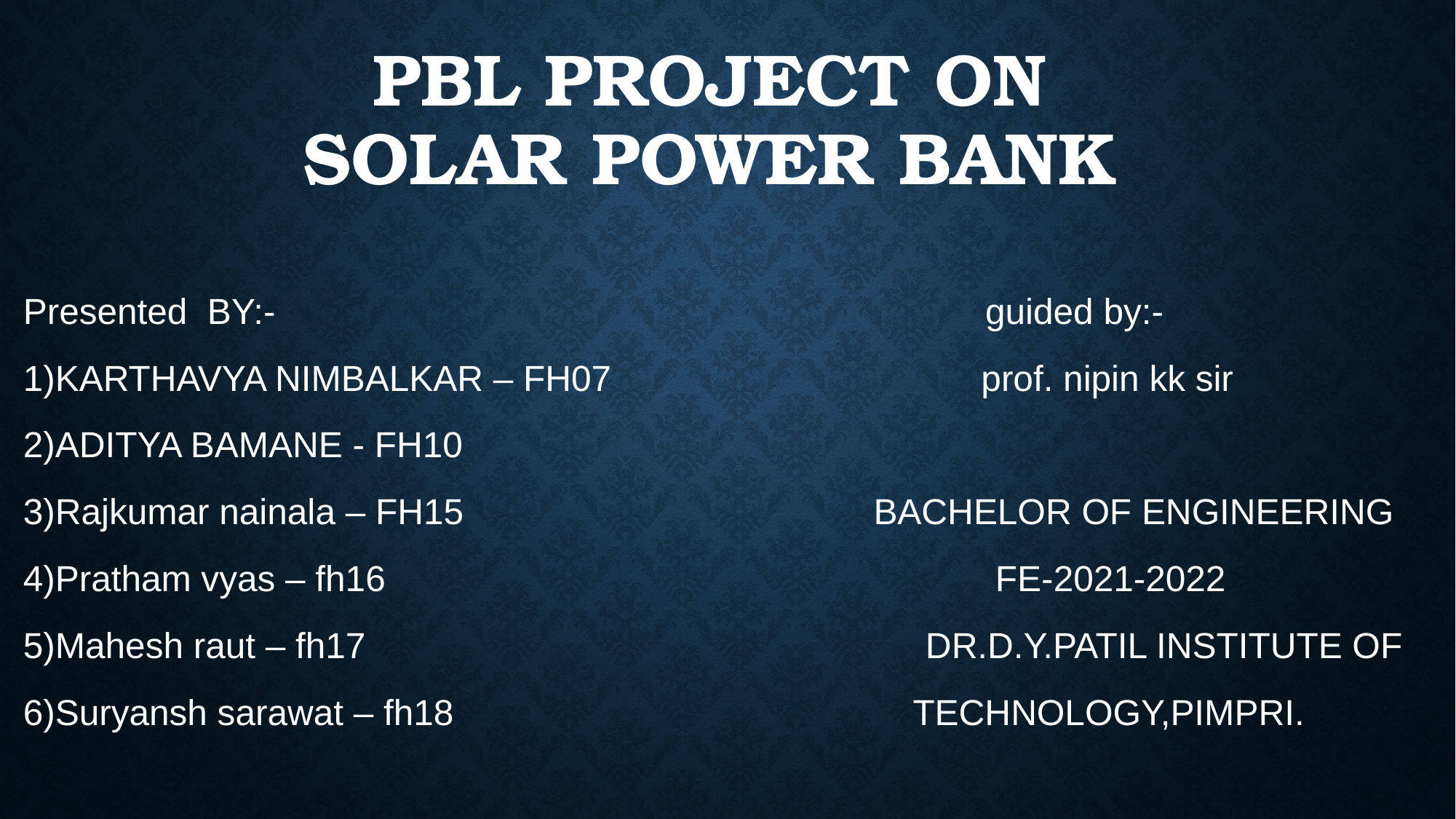

# Pbl project on Solar power bank
Presented  BY:-                                                                       guided by:-
1)KARTHAVYA NIMBALKAR – FH07                                     prof. nipin kk sir
2)ADITYA BAMANE - FH10
3)Rajkumar nainala – FH15                                         BACHELOR OF ENGINEERING
4)Pratham vyas – fh16                                                             FE-2021-2022
5)Mahesh raut – fh17                                                        DR.D.Y.PATIL INSTITUTE OF
6)Suryansh sarawat – fh18                                              TECHNOLOGY,PIMPRI.